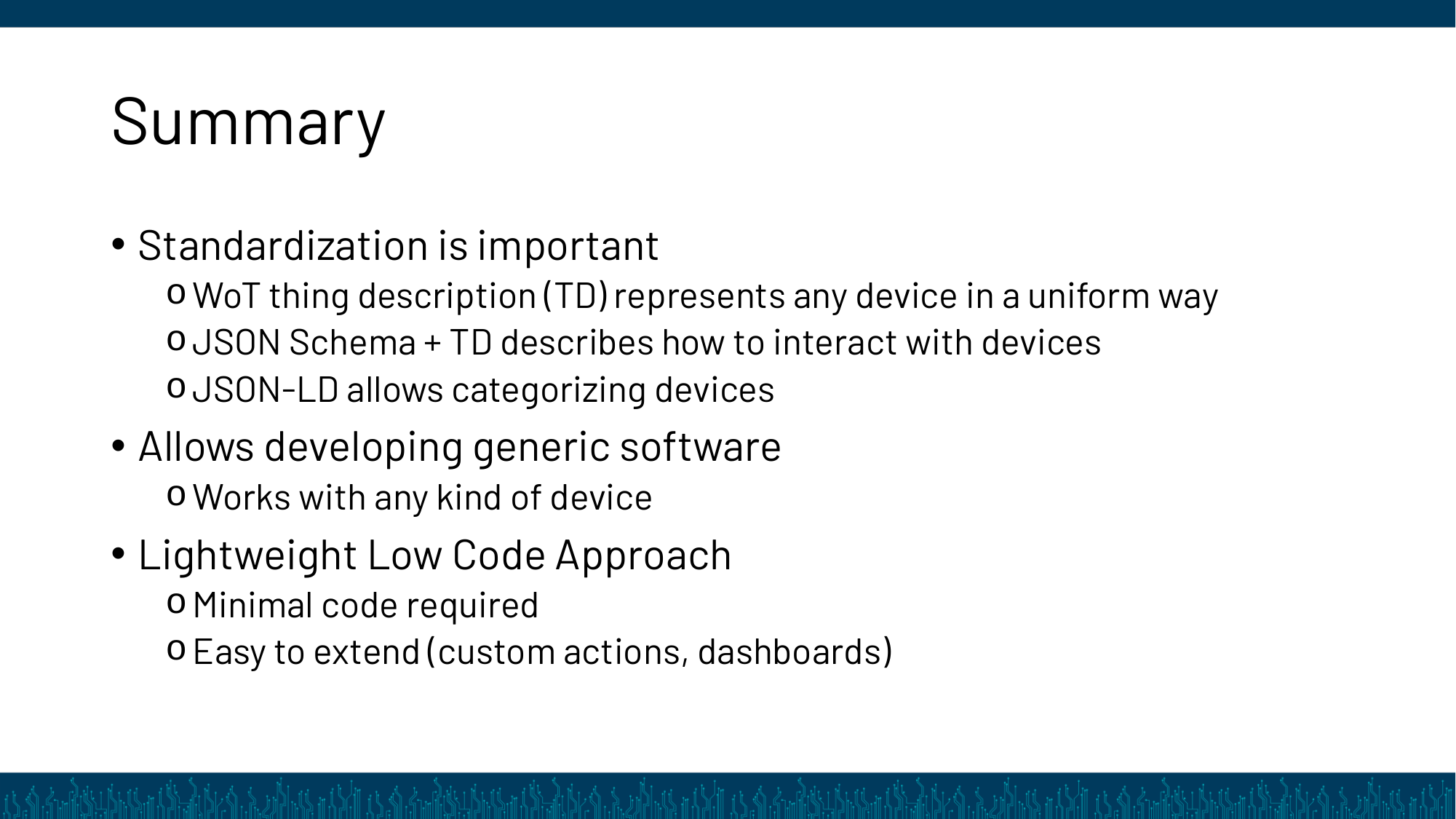

# Summary
Standardization is important
WoT thing description (TD) represents any device in a uniform way
JSON Schema + TD describes how to interact with devices
JSON-LD allows categorizing devices
Allows developing generic software
Works with any kind of device
Lightweight Low Code Approach
Minimal code required
Easy to extend (custom actions, dashboards)